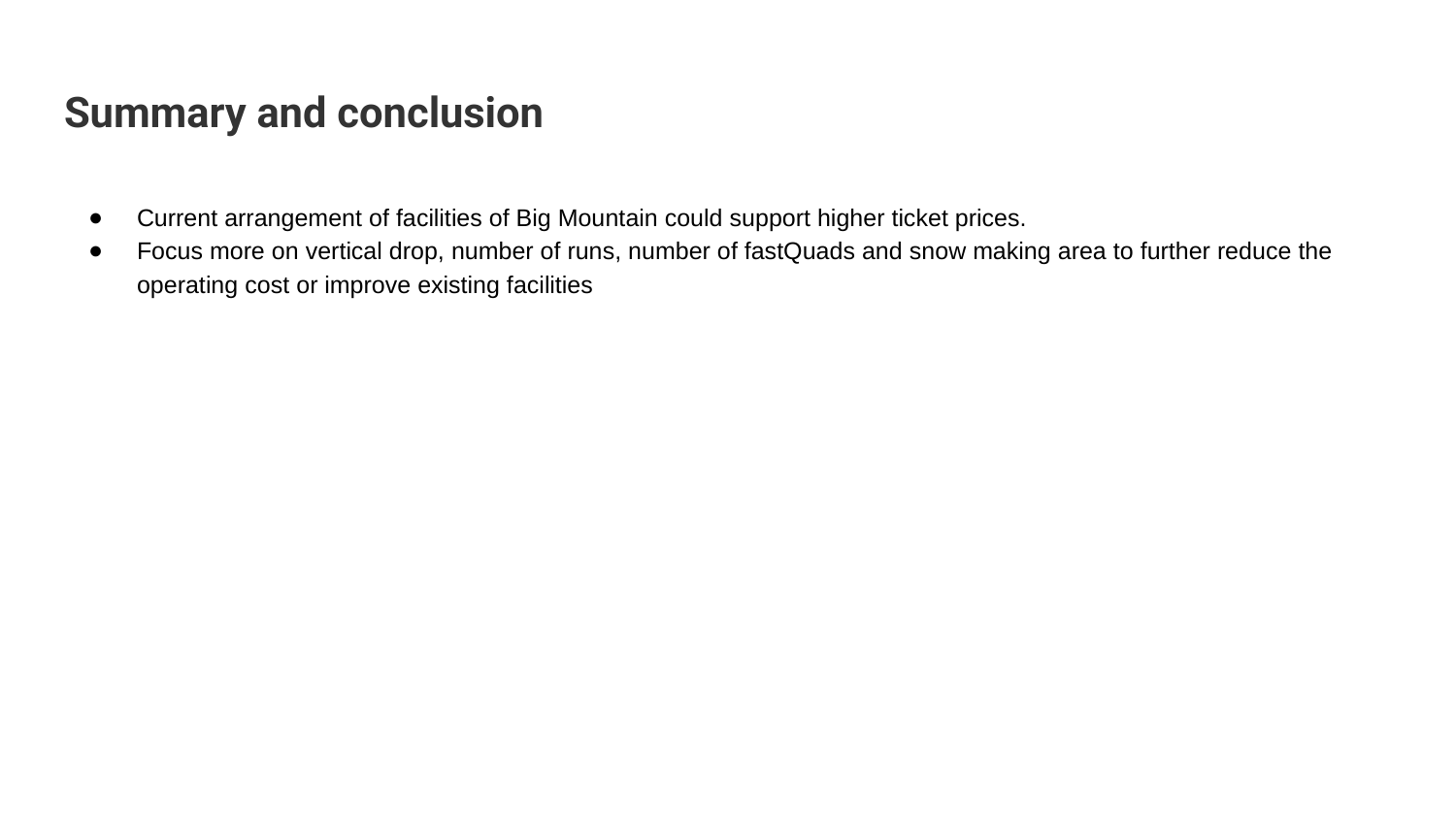

# Summary and conclusion
Current arrangement of facilities of Big Mountain could support higher ticket prices.
Focus more on vertical drop, number of runs, number of fastQuads and snow making area to further reduce the operating cost or improve existing facilities